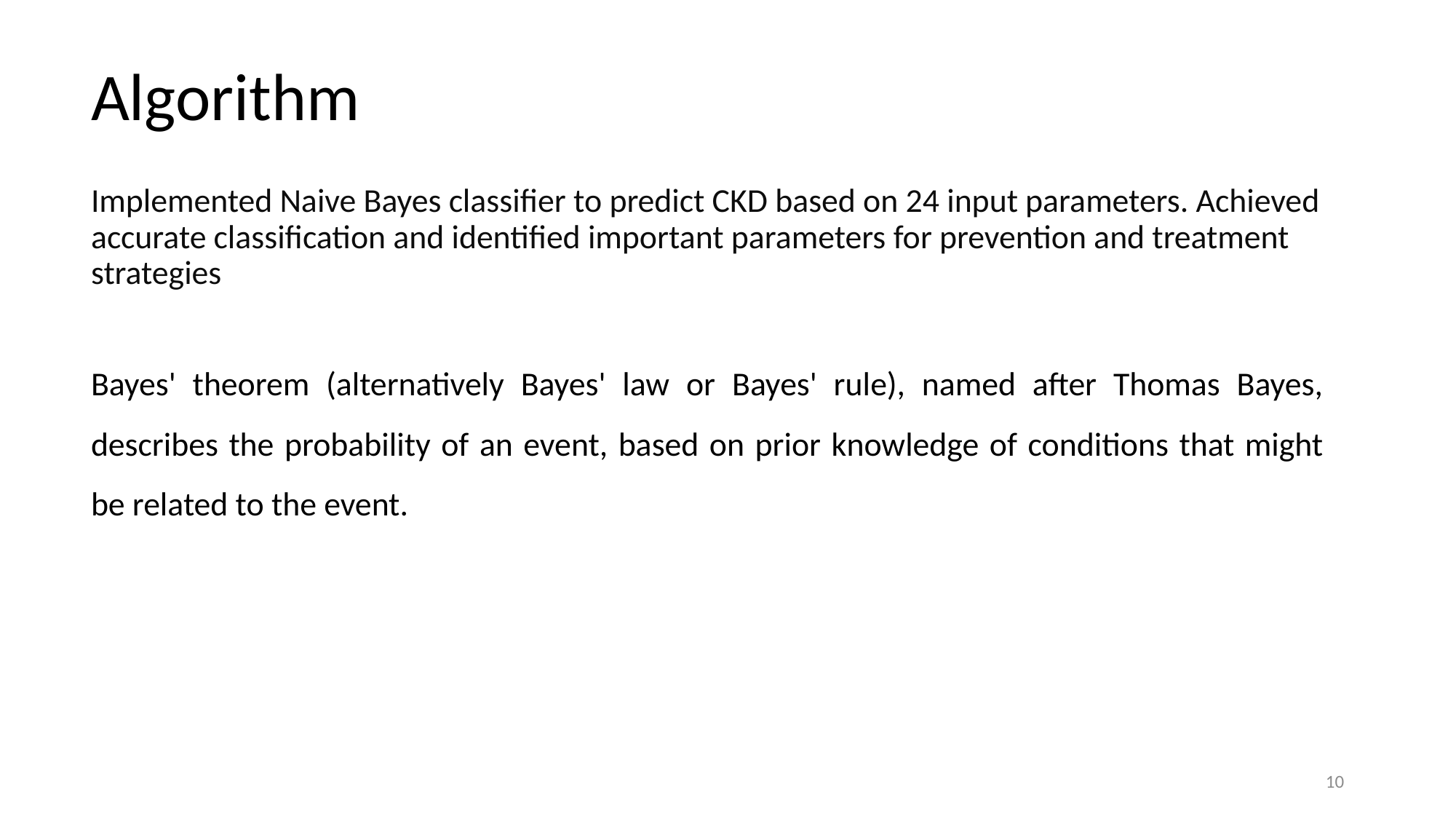

# Algorithm
Implemented Naive Bayes classifier to predict CKD based on 24 input parameters. Achieved accurate classification and identified important parameters for prevention and treatment strategies

Bayes' theorem (alternatively Bayes' law or Bayes' rule), named after Thomas Bayes, describes the probability of an event, based on prior knowledge of conditions that might be related to the event.

10